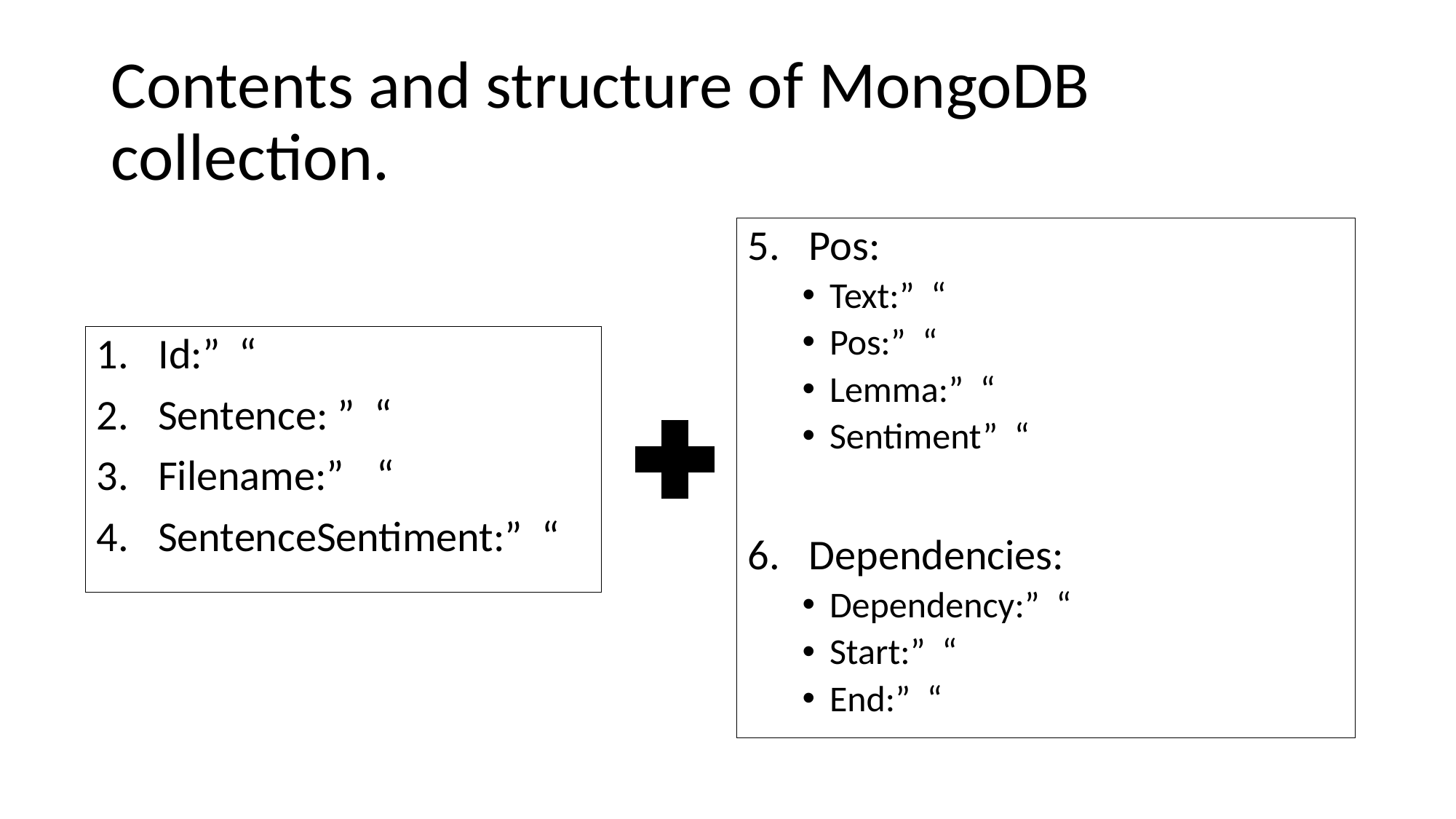

# Contents and structure of MongoDB collection.
Pos:
Text:”  “
Pos:”  “
Lemma:”  “
Sentiment”  “

Dependencies:
Dependency:”  “
Start:”  “
End:”  “

Id:”  “
Sentence: ”  “
Filename:”	“
SentenceSentiment:”  “